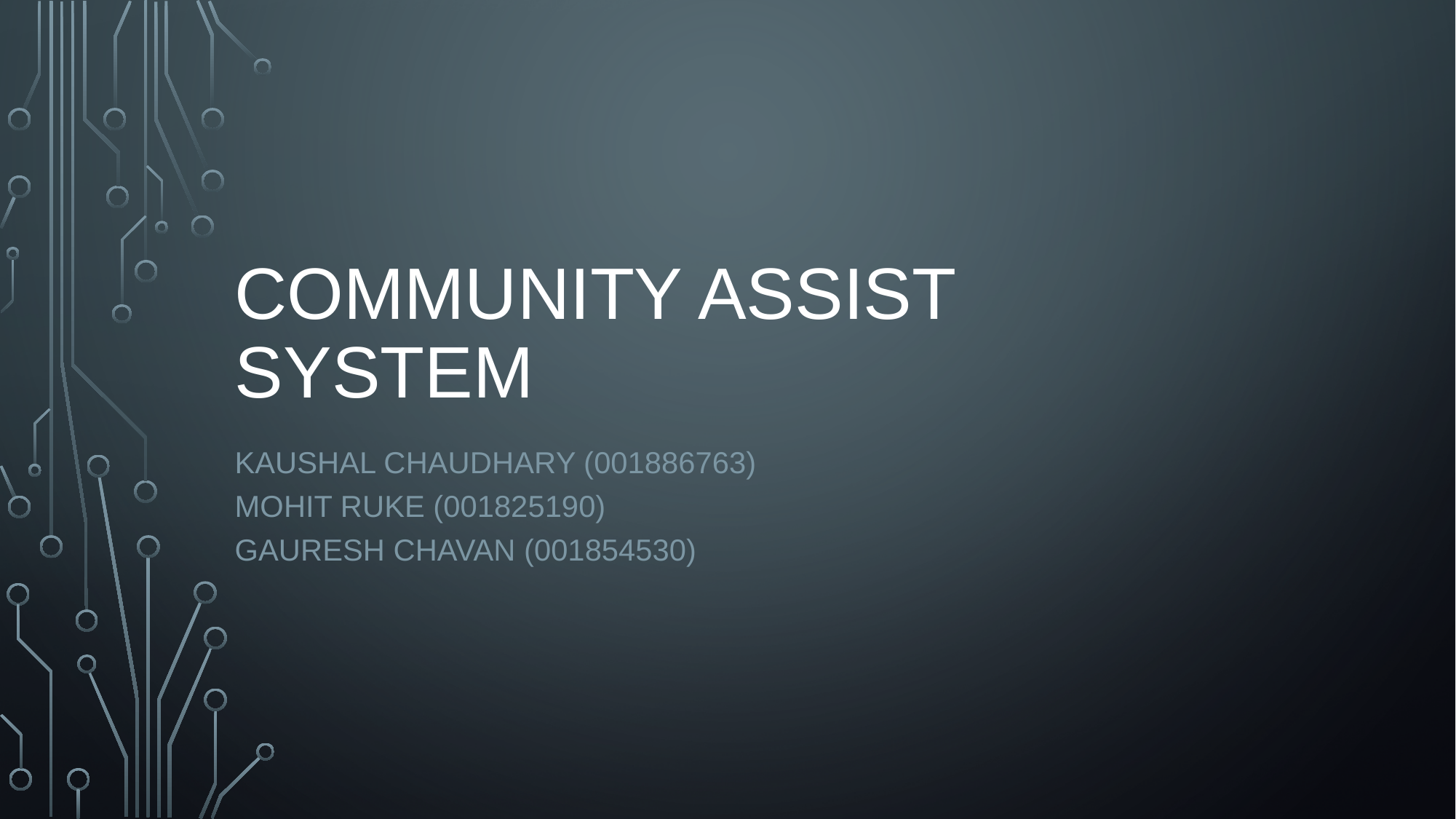

# COMMUNITY ASSIST SYSTEM
Kaushal Chaudhary (001886763)
Mohit ruke (001825190)
Gauresh chavan (001854530)